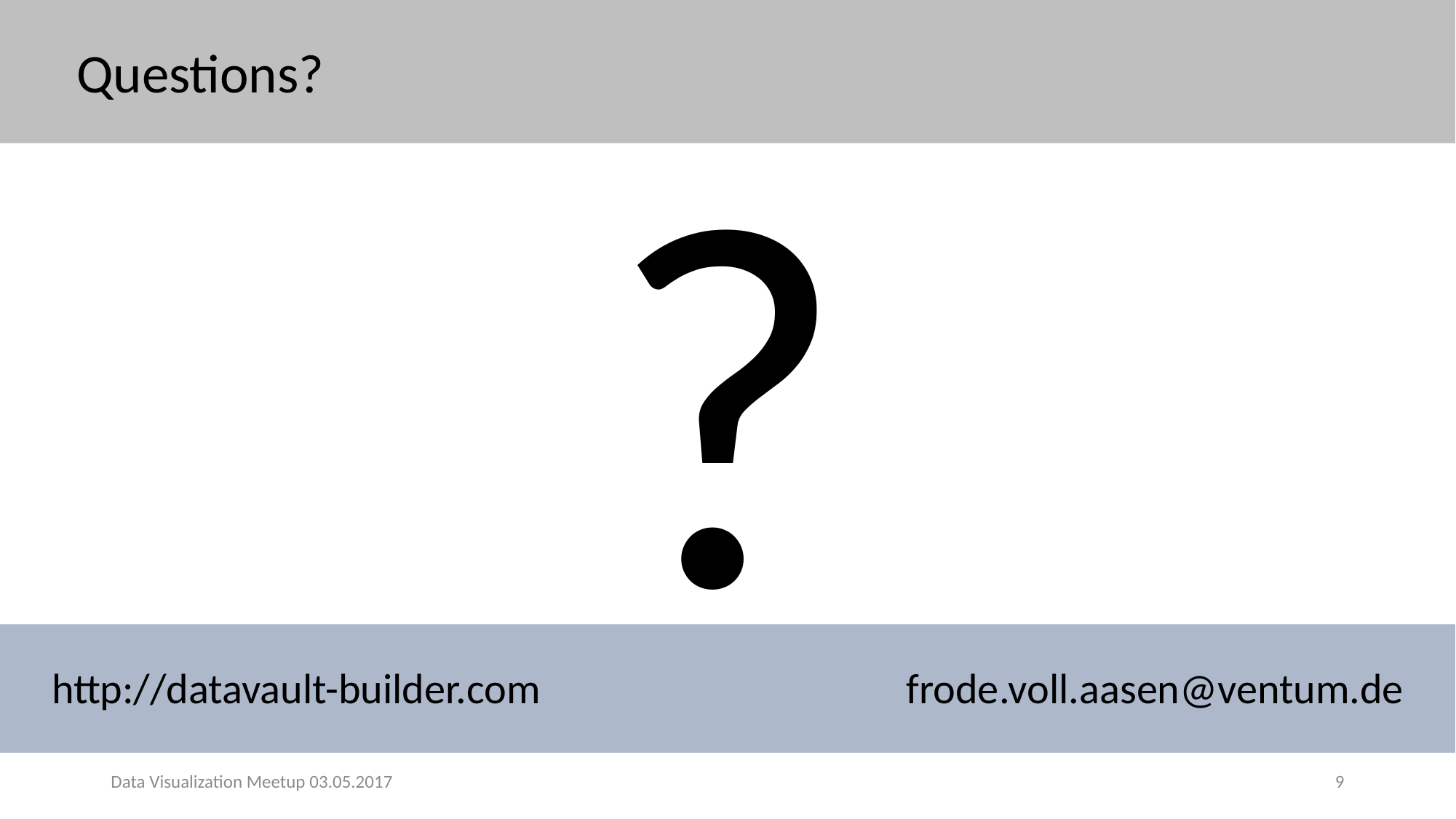

Questions?
?

http://datavault-builder.com
frode.voll.aasen@ventum.de
Data Visualization Meetup 03.05.2017
9